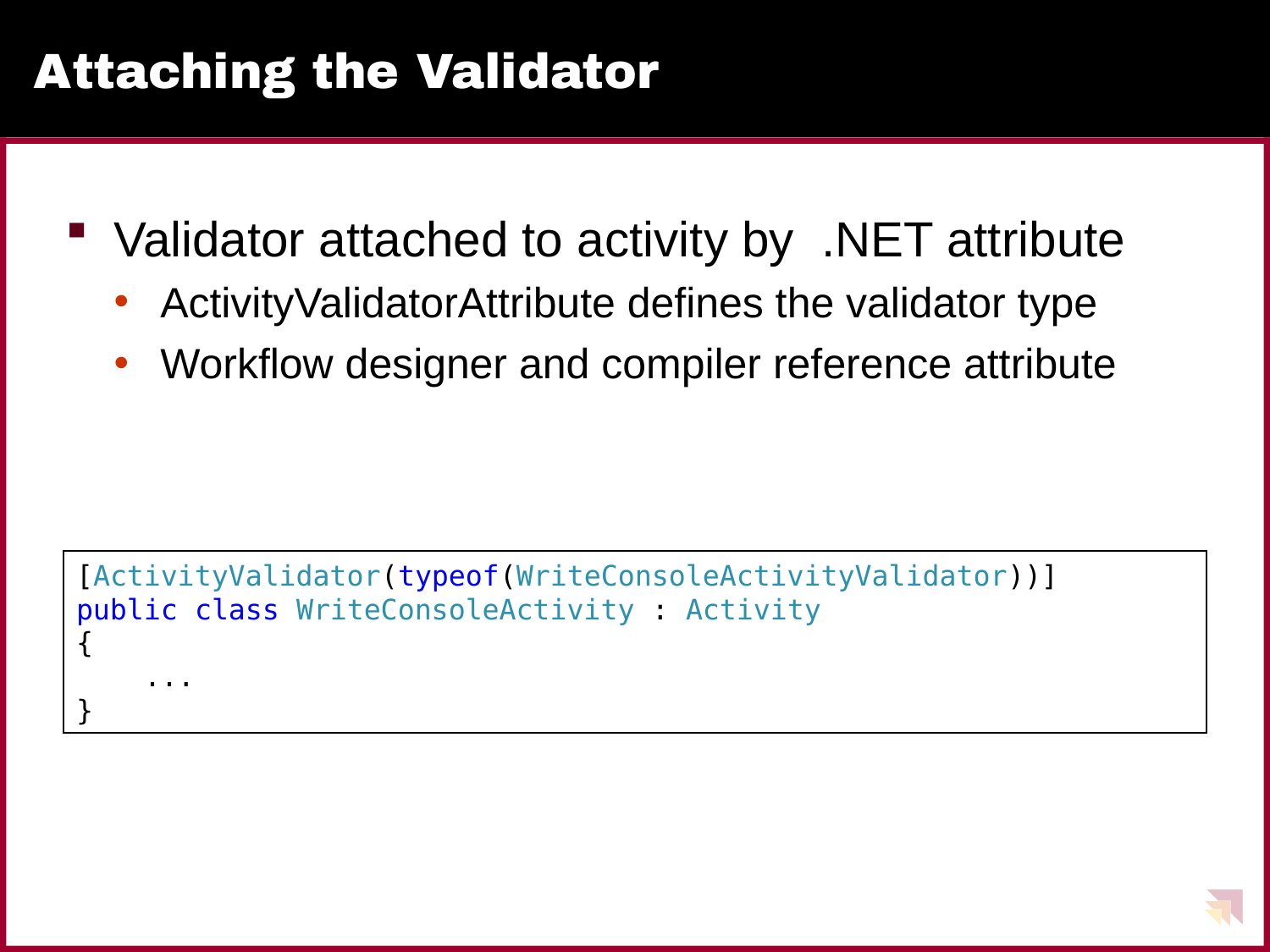

# Attaching the Validator
Validator attached to activity by  .NET attribute
ActivityValidatorAttribute defines the validator type
Workflow designer and compiler reference attribute
[ActivityValidator(typeof(WriteConsoleActivityValidator))]
public class WriteConsoleActivity : Activity
{
    ...
}